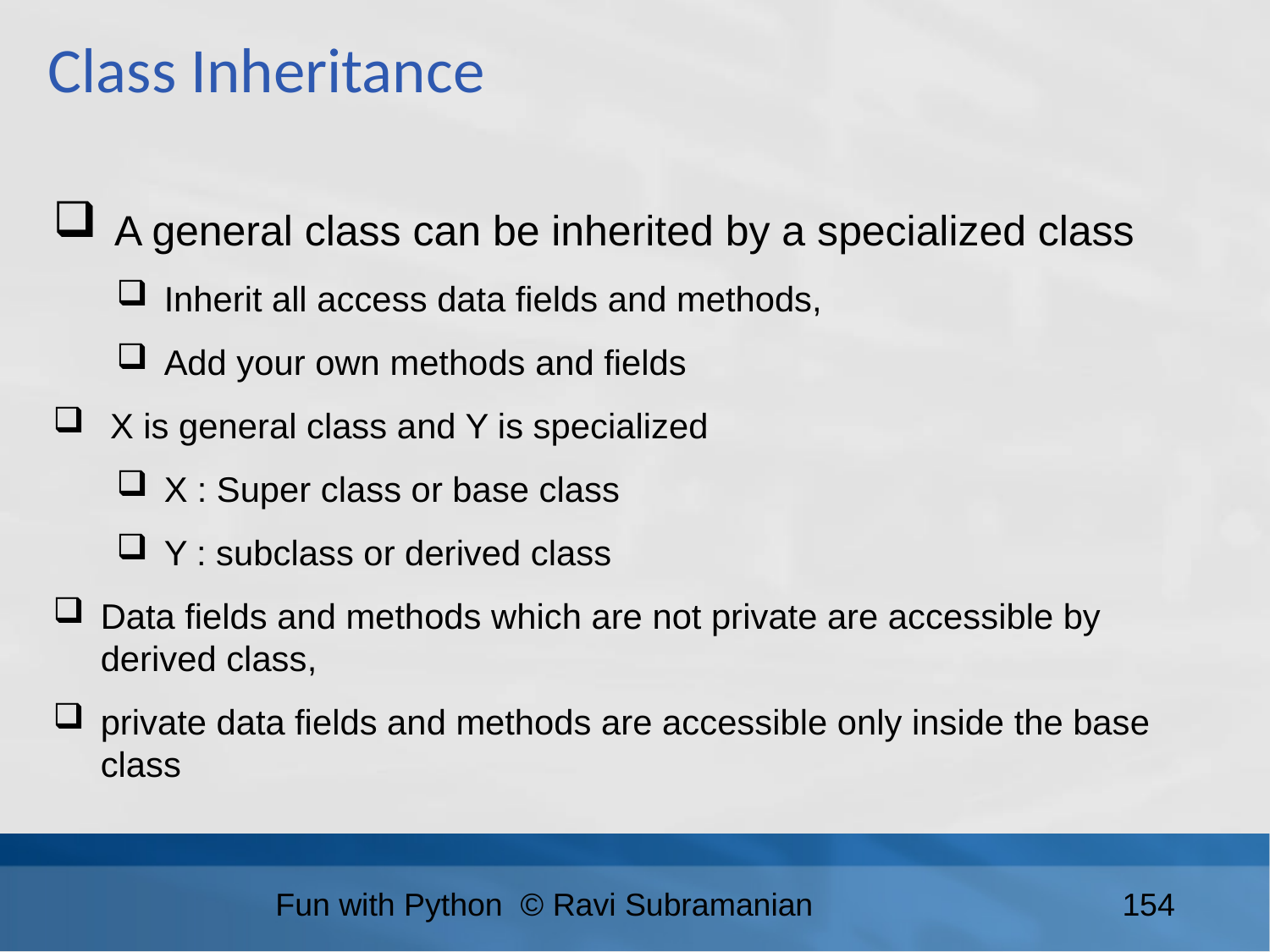

Class Inheritance
 A general class can be inherited by a specialized class
Inherit all access data fields and methods,
Add your own methods and fields
 X is general class and Y is specialized
X : Super class or base class
Y : subclass or derived class
Data fields and methods which are not private are accessible by derived class,
private data fields and methods are accessible only inside the base class